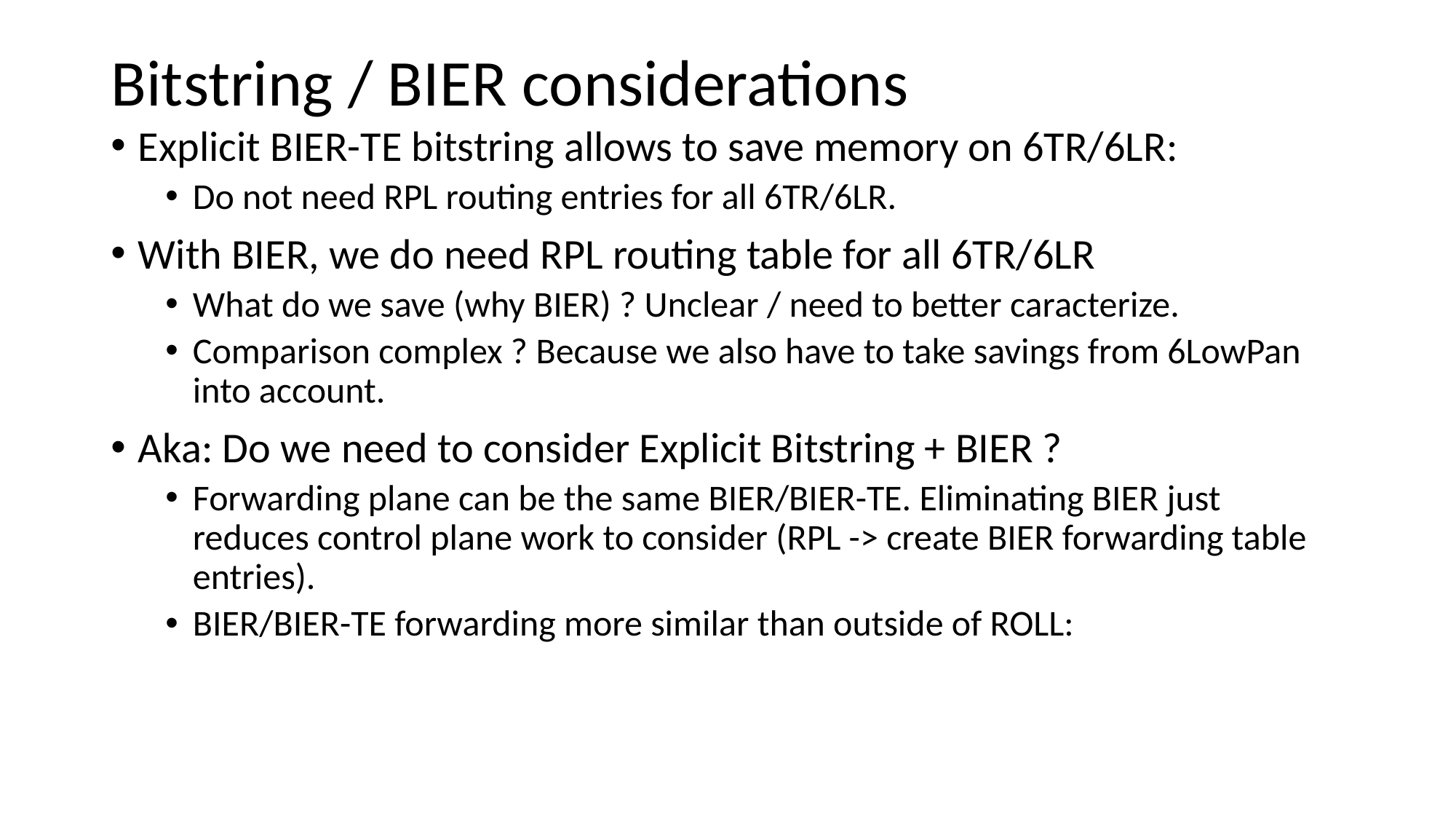

# Bitstring / BIER considerations
Explicit BIER-TE bitstring allows to save memory on 6TR/6LR:
Do not need RPL routing entries for all 6TR/6LR.
With BIER, we do need RPL routing table for all 6TR/6LR
What do we save (why BIER) ? Unclear / need to better caracterize.
Comparison complex ? Because we also have to take savings from 6LowPan into account.
Aka: Do we need to consider Explicit Bitstring + BIER ?
Forwarding plane can be the same BIER/BIER-TE. Eliminating BIER just reduces control plane work to consider (RPL -> create BIER forwarding table entries).
BIER/BIER-TE forwarding more similar than outside of ROLL: